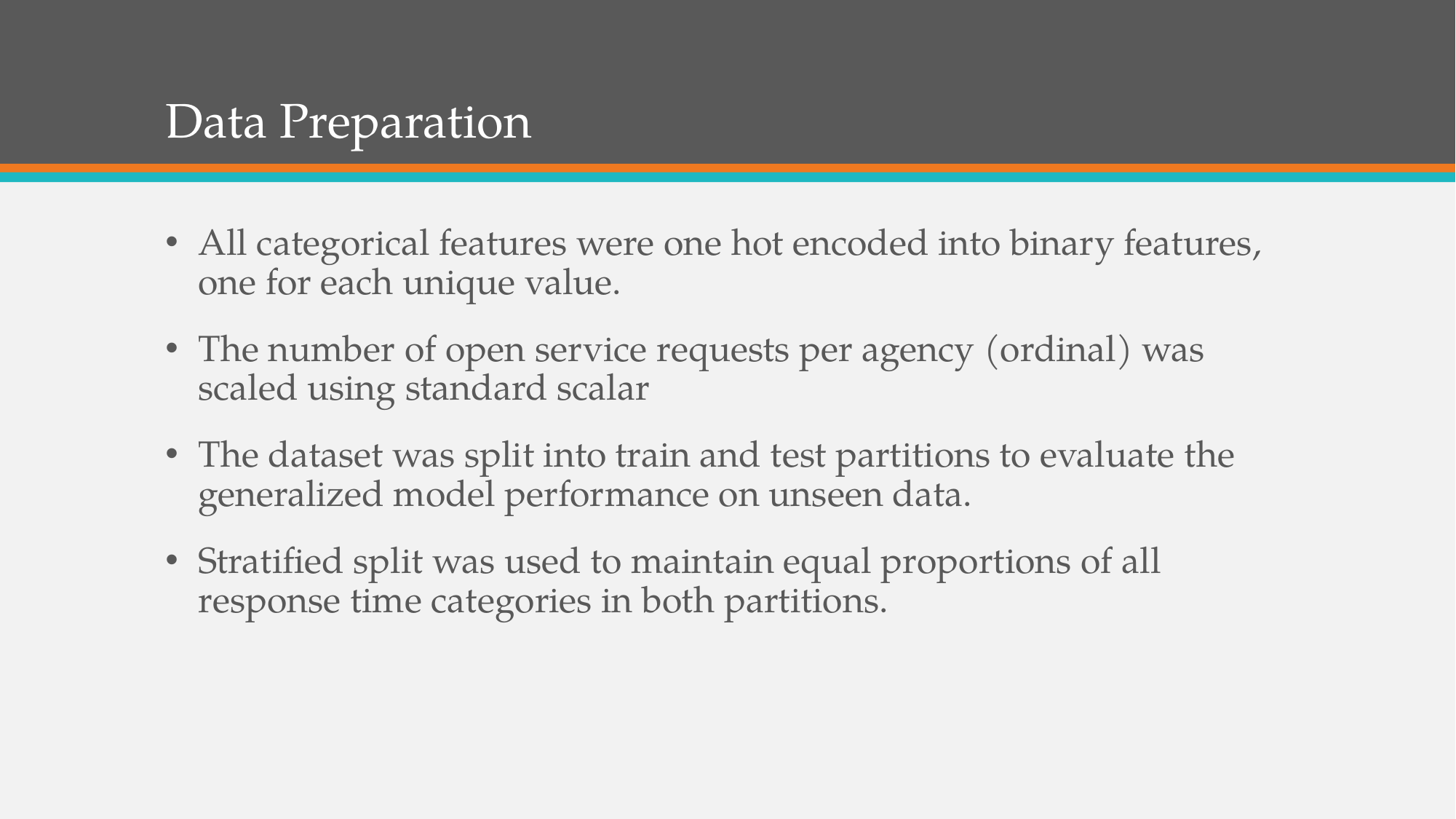

# Data Preparation
All categorical features were one hot encoded into binary features, one for each unique value.
The number of open service requests per agency (ordinal) was scaled using standard scalar
The dataset was split into train and test partitions to evaluate the generalized model performance on unseen data.
Stratified split was used to maintain equal proportions of all response time categories in both partitions.